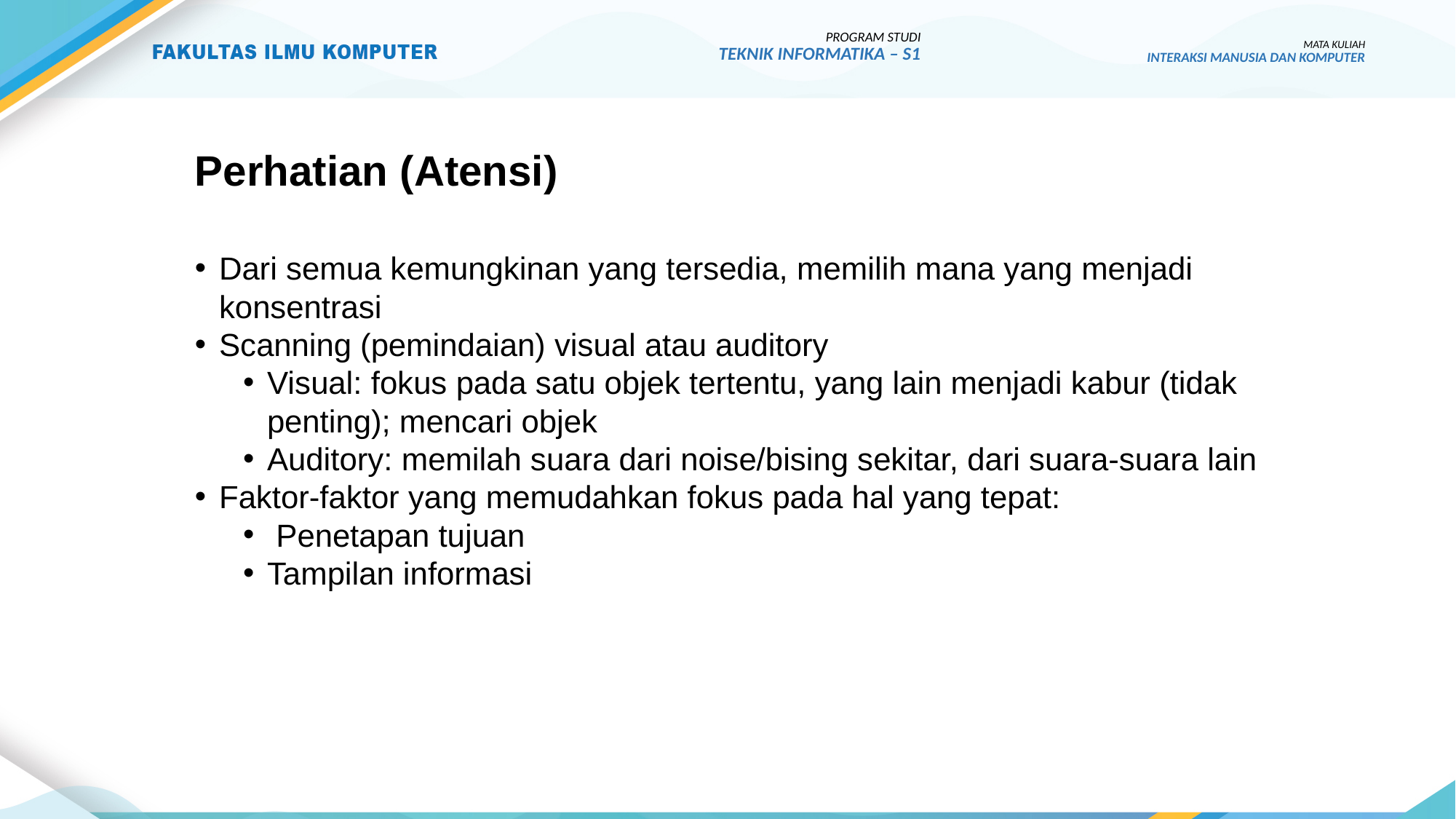

PROGRAM STUDI
TEKNIK INFORMATIKA – S1
MATA KULIAH
INTERAKSI MANUSIA DAN KOMPUTER
# Perhatian (Atensi)
Dari semua kemungkinan yang tersedia, memilih mana yang menjadi konsentrasi
Scanning (pemindaian) visual atau auditory
Visual: fokus pada satu objek tertentu, yang lain menjadi kabur (tidak penting); mencari objek
Auditory: memilah suara dari noise/bising sekitar, dari suara-suara lain
Faktor-faktor yang memudahkan fokus pada hal yang tepat:
 Penetapan tujuan
Tampilan informasi